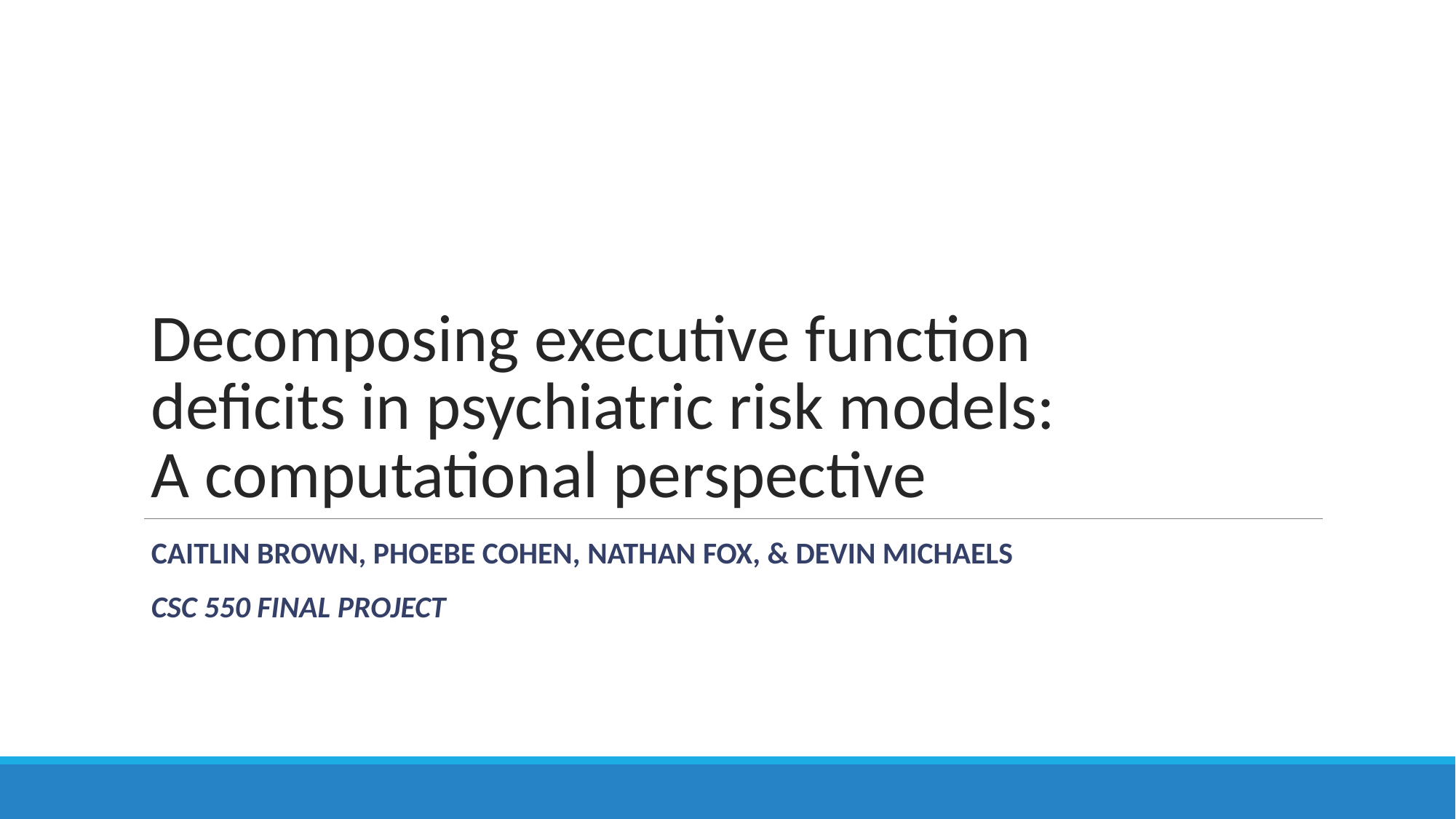

# Decomposing executive function deficits in psychiatric risk models:
A computational perspective
CAITLIN BROWN, PHOEBE COHEN, NATHAN FOX, & DEVIN MICHAELS
CSC 550 FINAL PROJECT